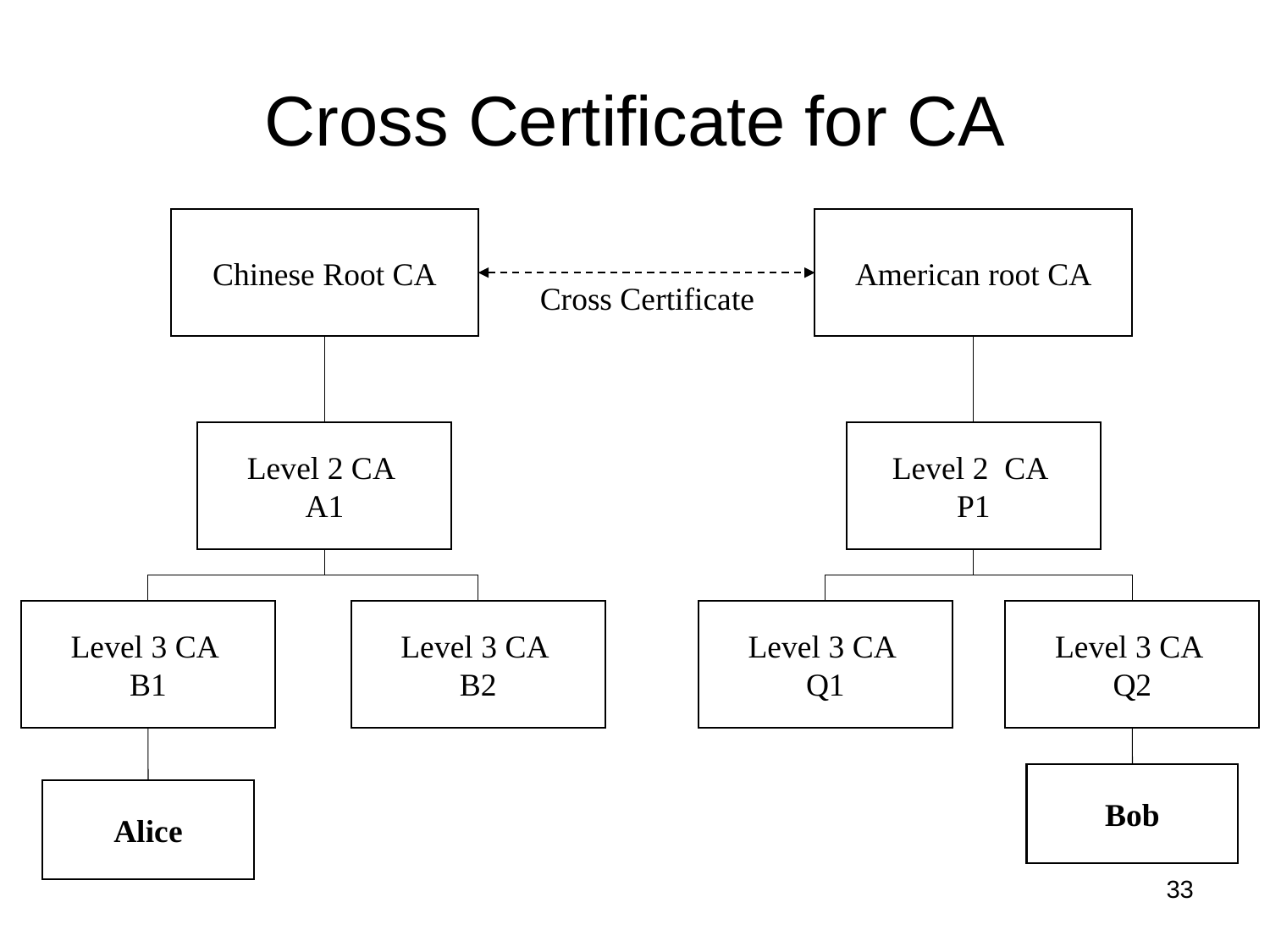

# Cross Certificate for CA
Chinese Root CA
American root CA
Cross Certificate
Level 2 CA
A1
Level 2  CA
P1
Level 3 CA
B1
Level 3 CA
B2
Level 3 CA
Q1
Level 3 CA
Q2
Bob
Alice
33